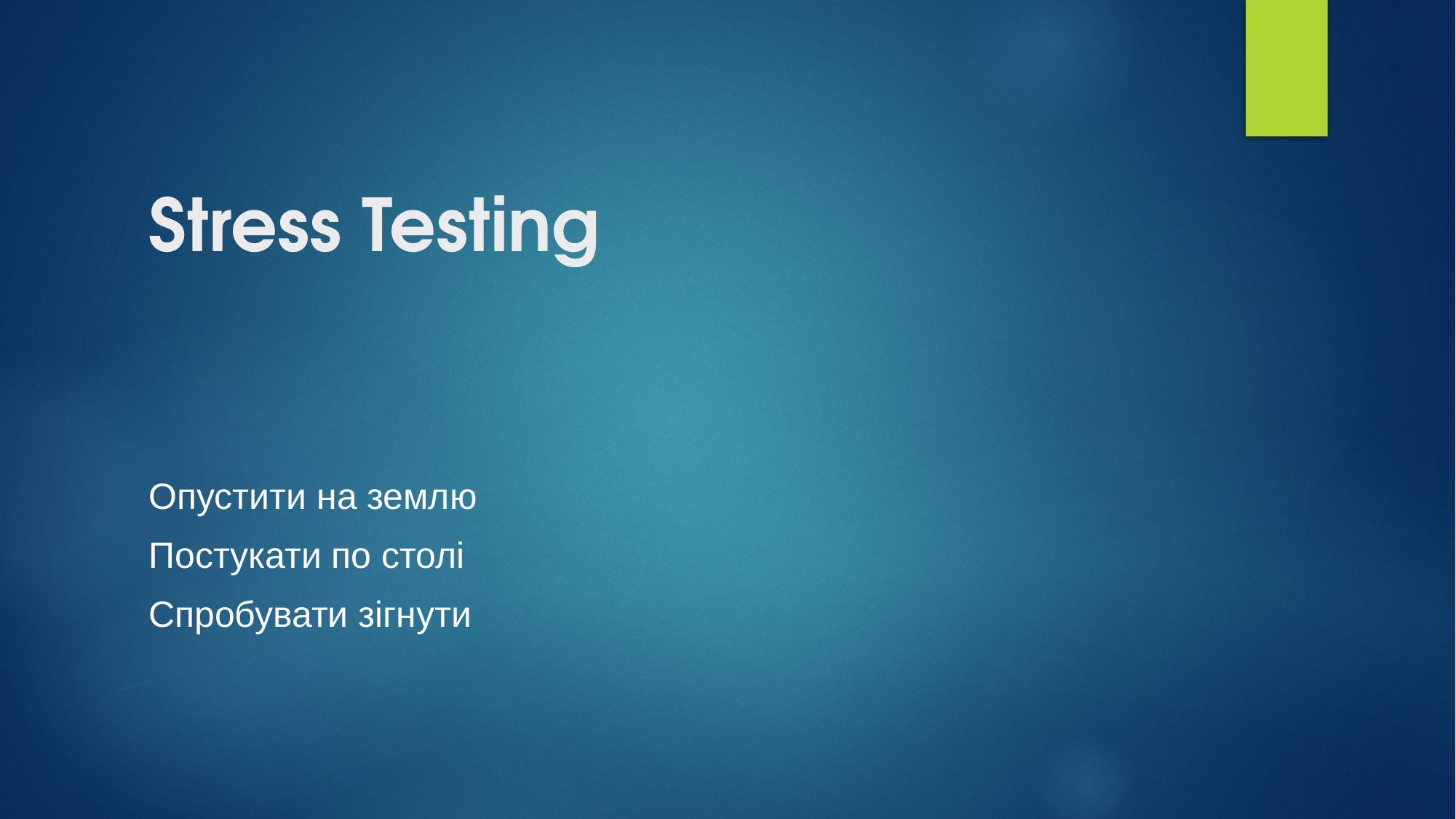

# Stress Testing
Опустити на землю
Постукати по столі
Спробувати зігнути